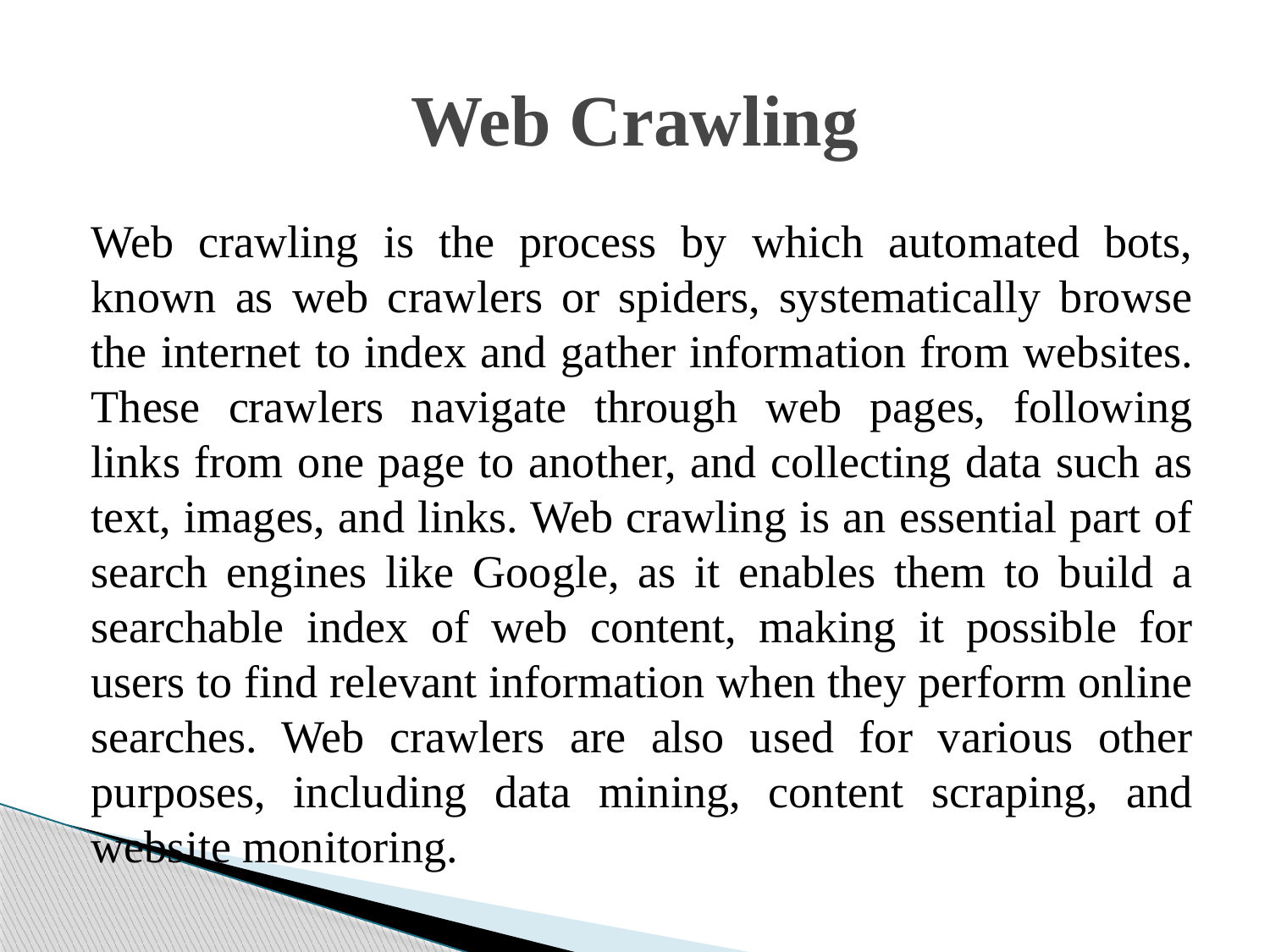

# Web Crawling
Web crawling is the process by which automated bots, known as web crawlers or spiders, systematically browse the internet to index and gather information from websites. These crawlers navigate through web pages, following links from one page to another, and collecting data such as text, images, and links. Web crawling is an essential part of search engines like Google, as it enables them to build a searchable index of web content, making it possible for users to find relevant information when they perform online searches. Web crawlers are also used for various other purposes, including data mining, content scraping, and website monitoring.